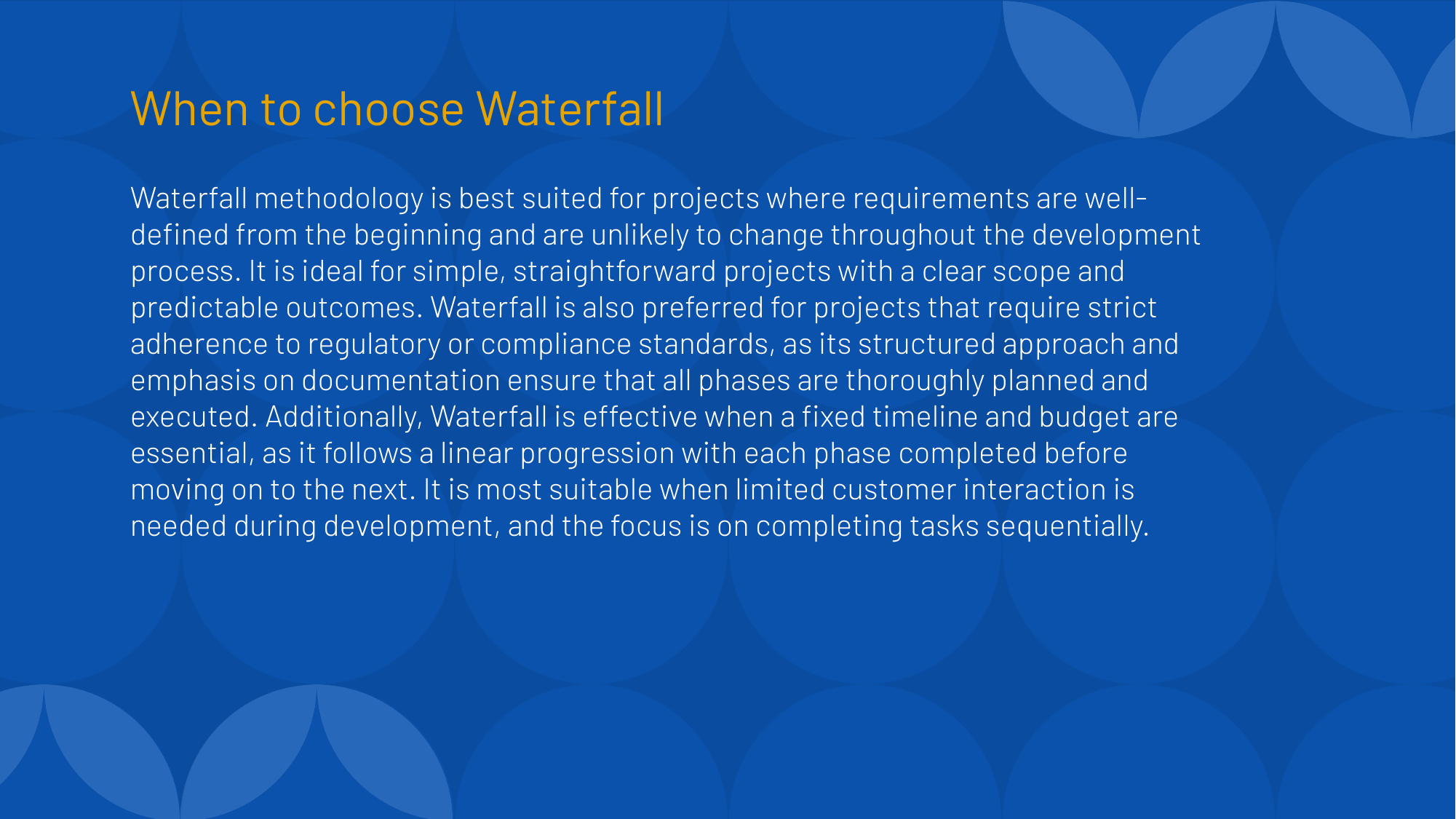

When to choose Waterfall
Waterfall methodology is best suited for projects where requirements are well-defined from the beginning and are unlikely to change throughout the development process. It is ideal for simple, straightforward projects with a clear scope and predictable outcomes. Waterfall is also preferred for projects that require strict adherence to regulatory or compliance standards, as its structured approach and emphasis on documentation ensure that all phases are thoroughly planned and executed. Additionally, Waterfall is effective when a fixed timeline and budget are essential, as it follows a linear progression with each phase completed before moving on to the next. It is most suitable when limited customer interaction is needed during development, and the focus is on completing tasks sequentially.